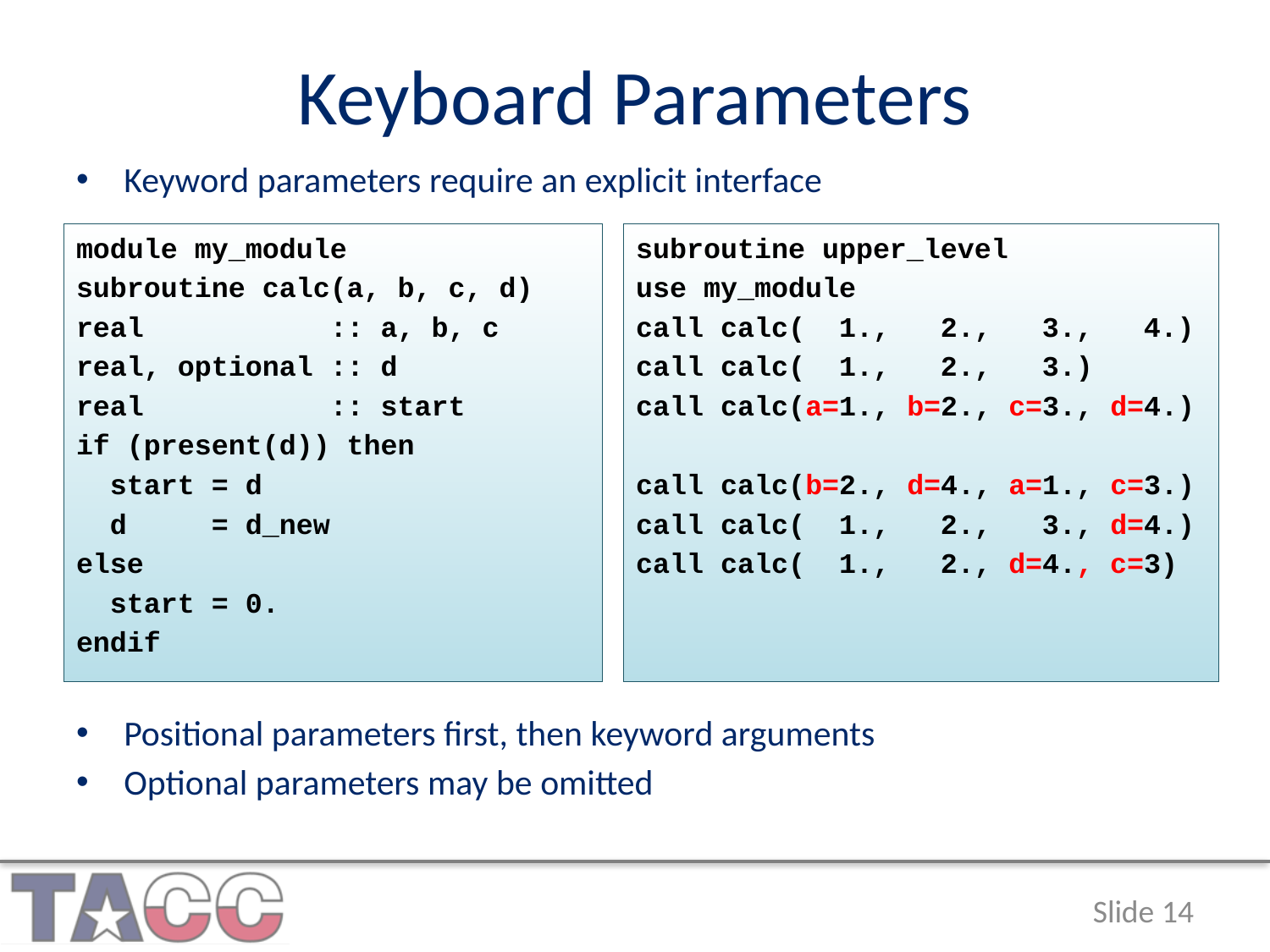

# Keyboard Parameters
Keyword parameters require an explicit interface
module my_module
subroutine calc(a, b, c, d)
real           :: a, b, c
real, optional :: d
real           :: start
if (present(d)) then
  start = d
  d     = d_new
else
  start = 0.
endif

subroutine upper_level
use my_module
call calc(  1.,   2.,   3.,   4.)
call calc(  1.,   2.,   3.)
call calc(a=1., b=2., c=3., d=4.)

call calc(b=2., d=4., a=1., c=3.)
call calc(  1.,   2.,   3., d=4.)
call calc(  1.,   2., d=4., c=3)
Positional parameters first, then keyword arguments
Optional parameters may be omitted